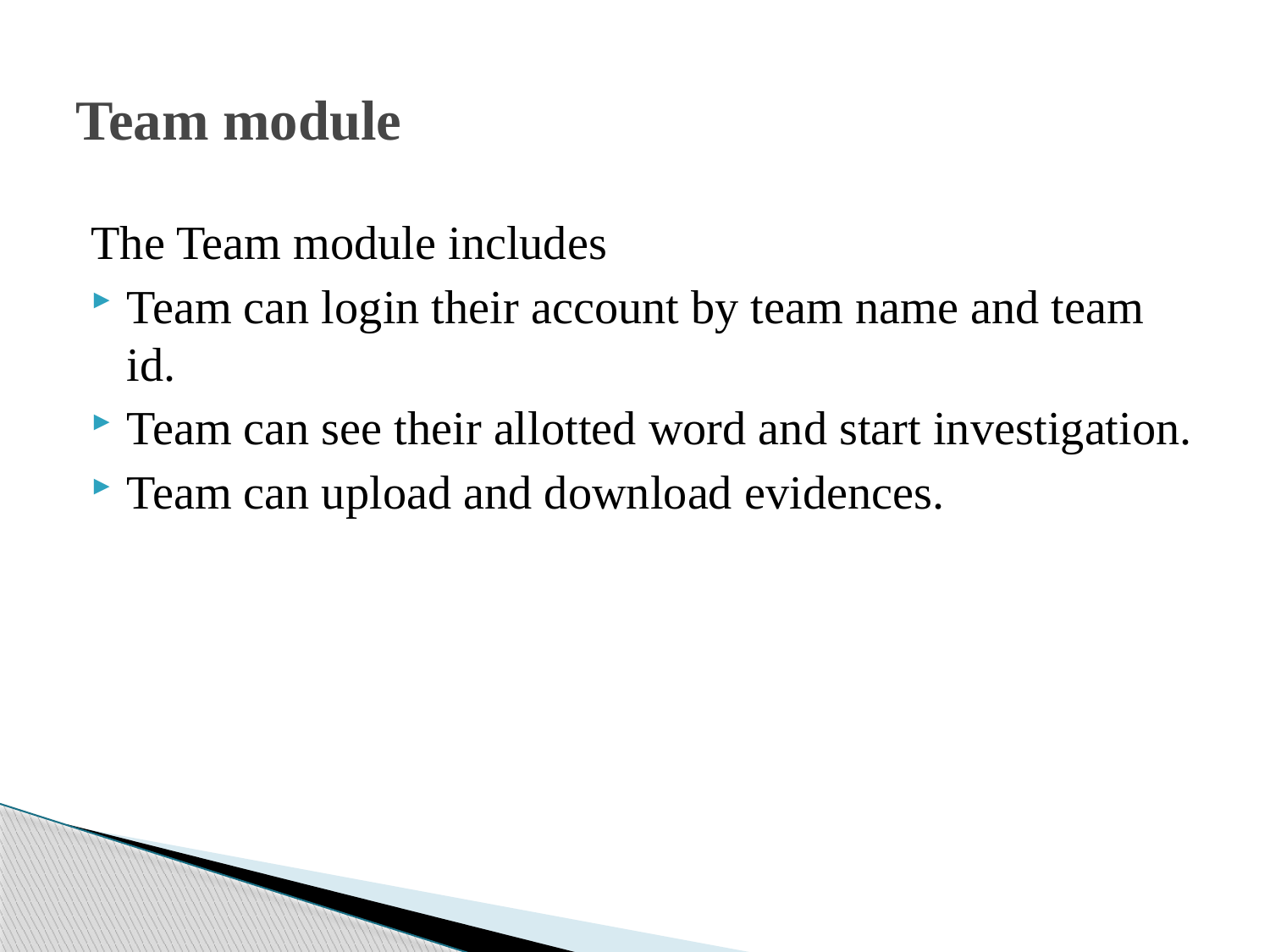

# Team module
The Team module includes
Team can login their account by team name and team id.
Team can see their allotted word and start investigation.
Team can upload and download evidences.